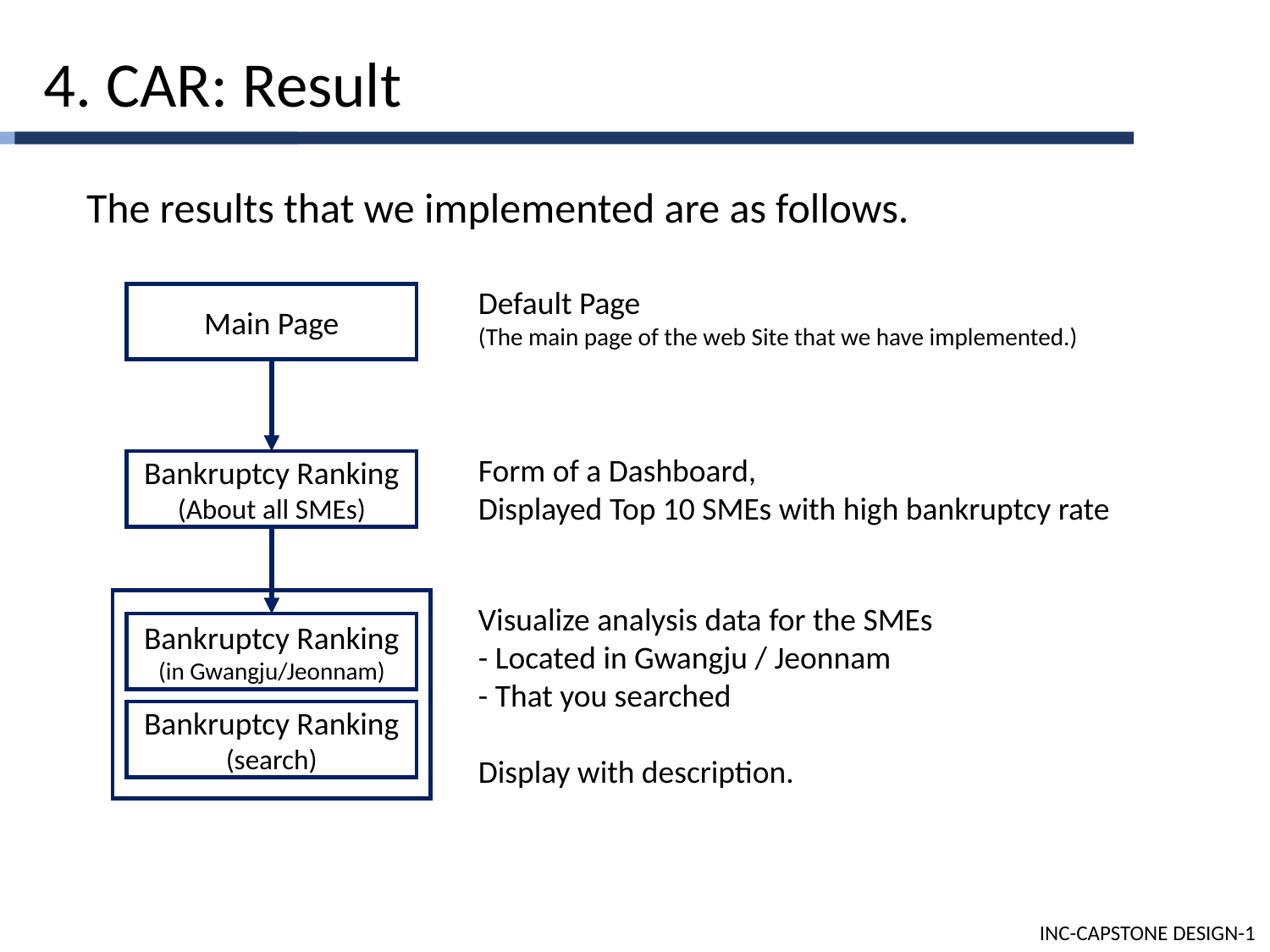

4. CAR: Result
The results that we implemented are as follows.
Default Page
(The main page of the web Site that we have implemented.)
Main Page
Form of a Dashboard,
Displayed Top 10 SMEs with high bankruptcy rate
Bankruptcy Ranking
(About all SMEs)

Visualize analysis data for the SMEs
- Located in Gwangju / Jeonnam
- That you searched

Display with description.
Bankruptcy Ranking
(in Gwangju/Jeonnam)
Bankruptcy Ranking
(search)